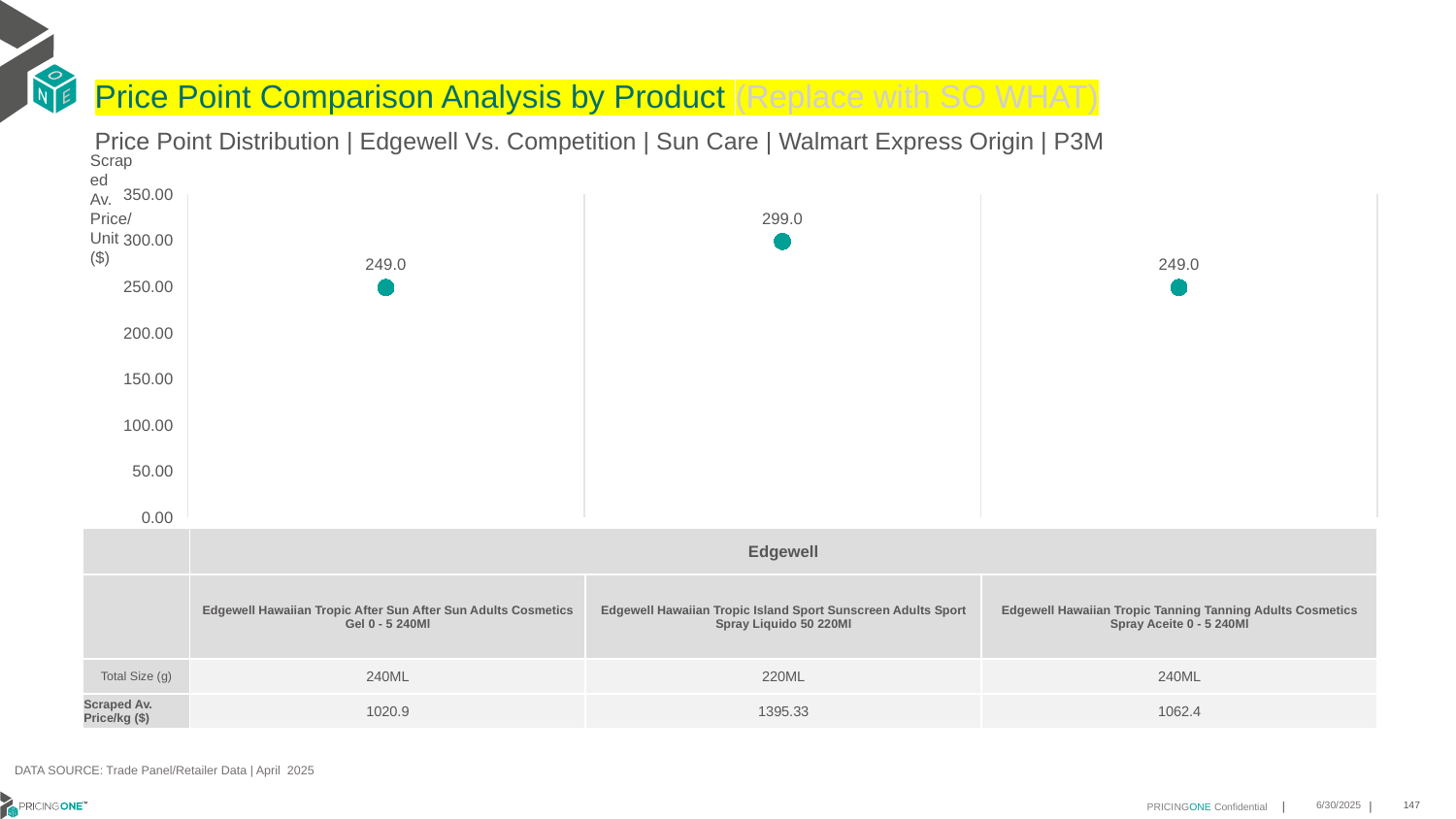

# Price Point Comparison Analysis by Product (Replace with SO WHAT)
Price Point Distribution | Edgewell Vs. Competition | Sun Care | Walmart Express Origin | P3M
Scraped Av. Price/Unit ($)

### Chart

| Category | Scraped Av. Price/Unit |
|---|---|
| Edgewell Hawaiian Tropic After Sun After Sun Adults Cosmetics Gel 0 - 5 240Ml | 249.0 |
| Edgewell Hawaiian Tropic Island Sport Sunscreen Adults Sport Spray Liquido 50 220Ml | 299.0 |
| Edgewell Hawaiian Tropic Tanning Tanning Adults Cosmetics Spray Aceite 0 - 5 240Ml | 249.0 |
|  | Edgewell | Edgewell | Edgewell |
| --- | --- | --- | --- |
|  | Edgewell Hawaiian Tropic After Sun After Sun Adults Cosmetics Gel 0 - 5 240Ml | Edgewell Hawaiian Tropic Island Sport Sunscreen Adults Sport Spray Liquido 50 220Ml | Edgewell Hawaiian Tropic Tanning Tanning Adults Cosmetics Spray Aceite 0 - 5 240Ml |
| Total Size (g) | 240ML | 220ML | 240ML |
| Scraped Av. Price/kg ($) | 1020.9 | 1395.33 | 1062.4 |
DATA SOURCE: Trade Panel/Retailer Data | April  2025

6/30/2025
147